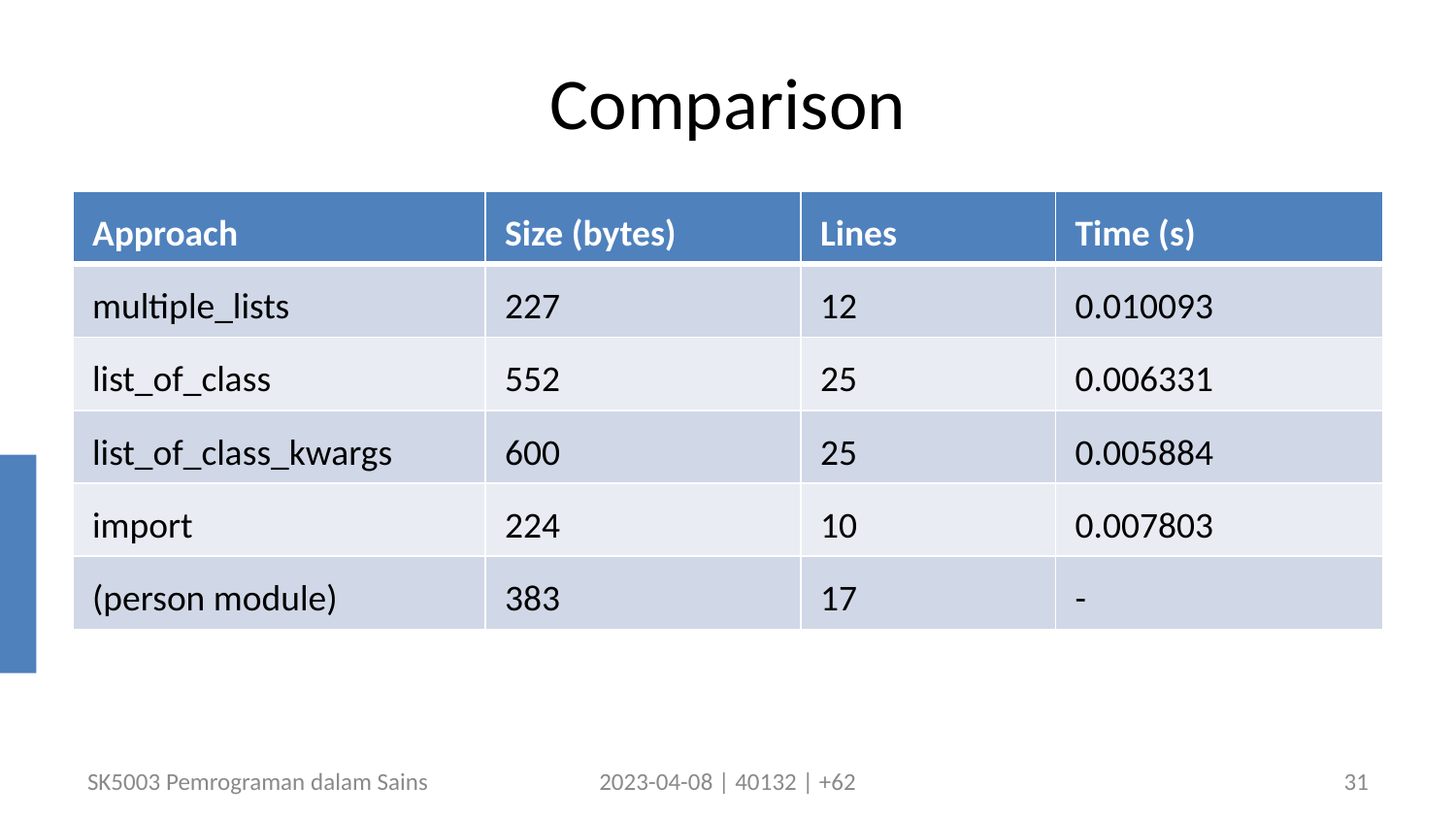

# Comparison
| Approach | Size (bytes) | Lines | Time (s) |
| --- | --- | --- | --- |
| multiple\_lists | 227 | 12 | 0.010093 |
| list\_of\_class | 552 | 25 | 0.006331 |
| list\_of\_class\_kwargs | 600 | 25 | 0.005884 |
| import | 224 | 10 | 0.007803 |
| (person module) | 383 | 17 | - |
SK5003 Pemrograman dalam Sains
2023-04-08 | 40132 | +62
31